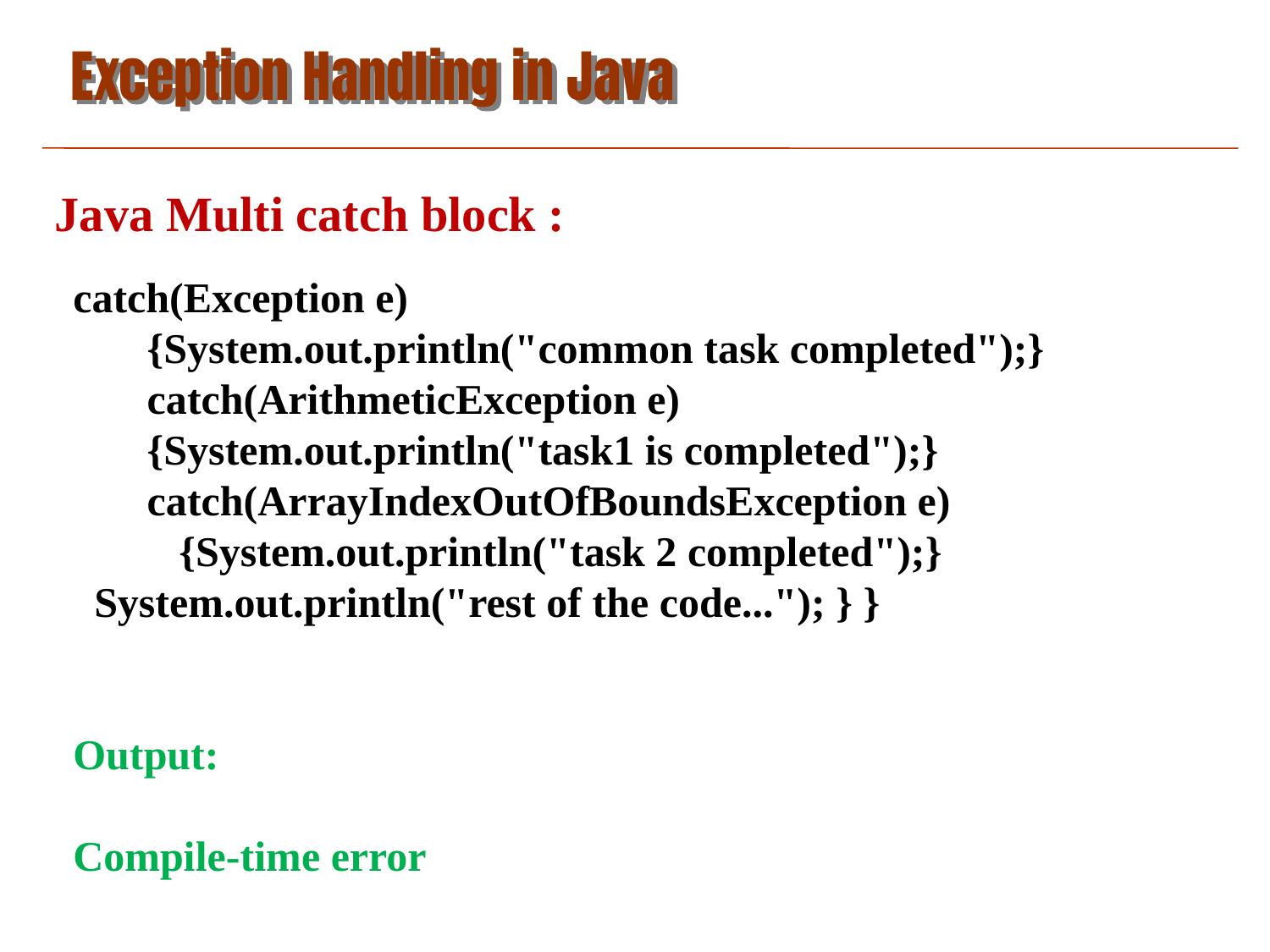

Exception Handling in Java

Java Multi catch block :
catch(Exception e)
       {System.out.println("common task completed");}
       catch(ArithmeticException e)
       {System.out.println("task1 is completed");}
       catch(ArrayIndexOutOfBoundsException e)                                   {System.out.println("task 2 completed");}
  System.out.println("rest of the code..."); } }

Output:

Compile-time error